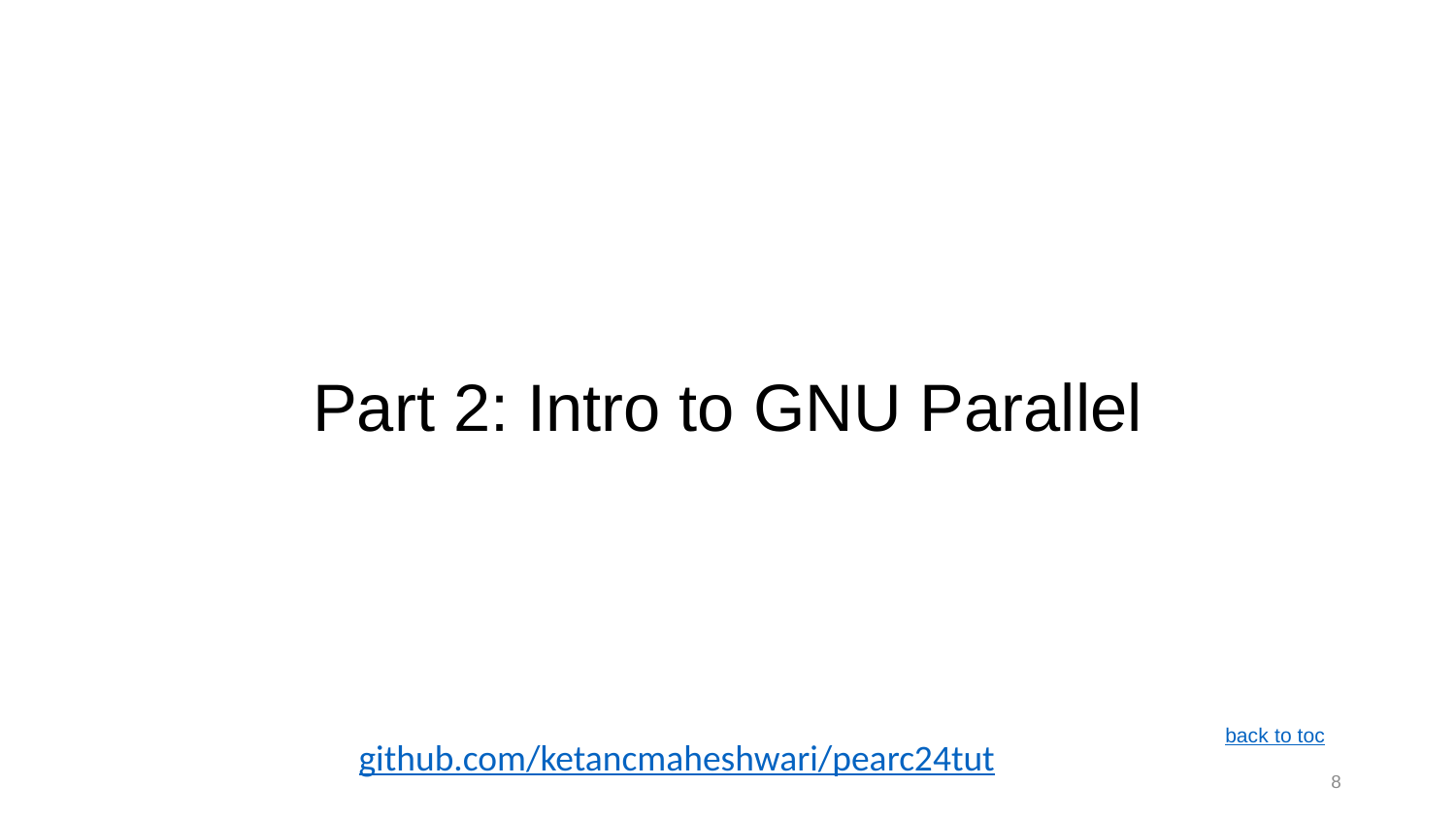

# Part 2: Intro to GNU Parallel
back to toc
github.com/ketancmaheshwari/pearc24tut
8